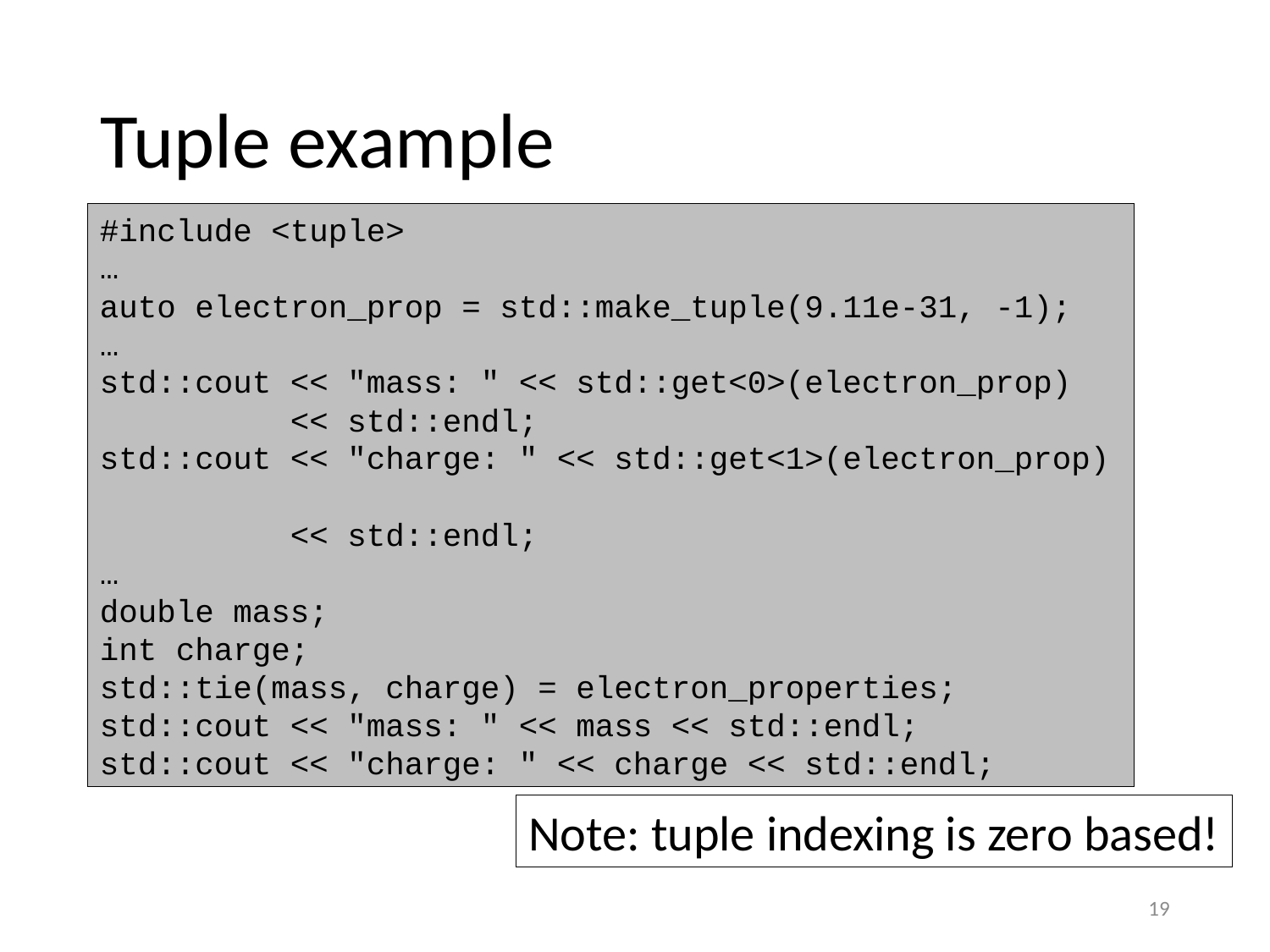

# Tuple example
#include <tuple>
…
auto electron_prop = std::make_tuple(9.11e-31, -1);
…
std::cout << "mass: " << std::get<0>(electron_prop)
          << std::endl;
std::cout << "charge: " << std::get<1>(electron_prop)
          << std::endl;
…
double mass;
int charge;
std::tie(mass, charge) = electron_properties;
std::cout << "mass: " << mass << std::endl;
std::cout << "charge: " << charge << std::endl;
Note: tuple indexing is zero based!
19